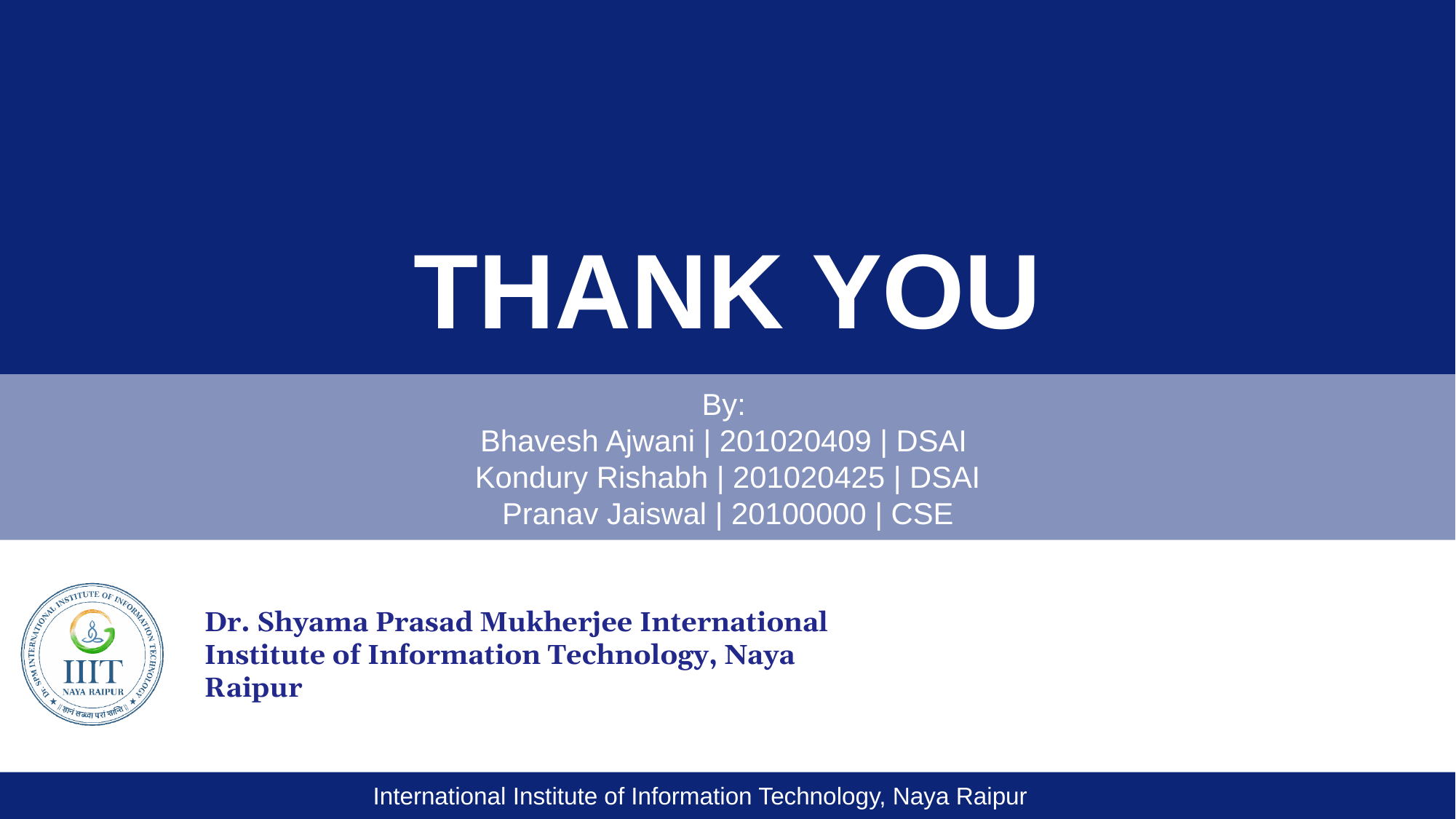

# THANK YOU

By:
Bhavesh Ajwani | 201020409 | DSAI
Kondury Rishabh | 201020425 | DSAI
Pranav Jaiswal | 20100000 | CSE
International Institute of Information Technology, Naya Raipur